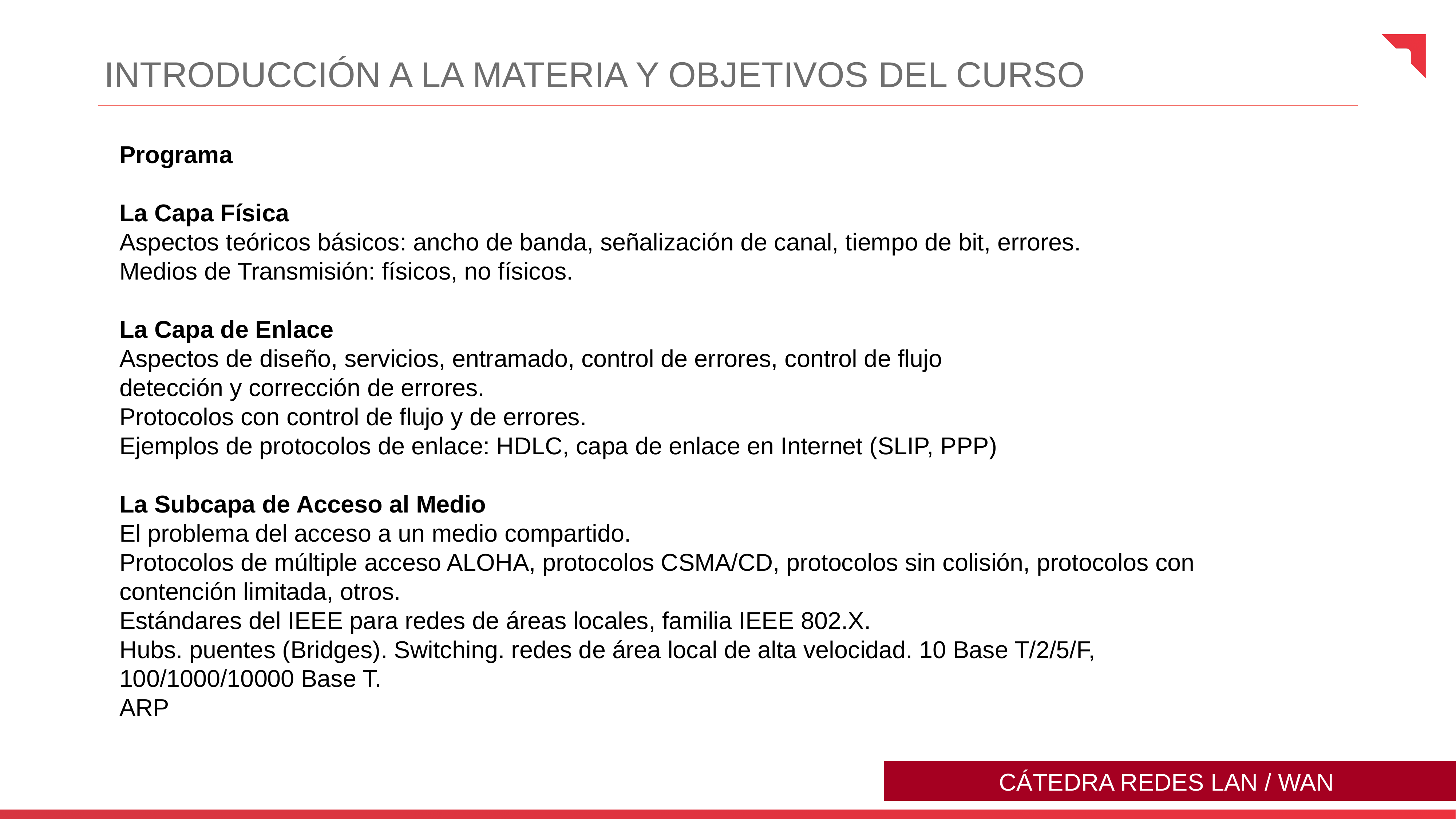

Introducción a la Materia y Objetivos del CURSO

Programa

La Capa Física
Aspectos teóricos básicos: ancho de banda, señalización de canal, tiempo de bit, errores.
Medios de Transmisión: físicos, no físicos.

La Capa de Enlace
Aspectos de diseño, servicios, entramado, control de errores, control de flujo
detección y corrección de errores.
Protocolos con control de flujo y de errores.
Ejemplos de protocolos de enlace: HDLC, capa de enlace en Internet (SLIP, PPP)

La Subcapa de Acceso al Medio
El problema del acceso a un medio compartido.
Protocolos de múltiple acceso ALOHA, protocolos CSMA/CD, protocolos sin colisión, protocolos con contención limitada, otros.
Estándares del IEEE para redes de áreas locales, familia IEEE 802.X.
Hubs. puentes (Bridges). Switching. redes de área local de alta velocidad. 10 Base T/2/5/F, 100/1000/10000 Base T.
ARP